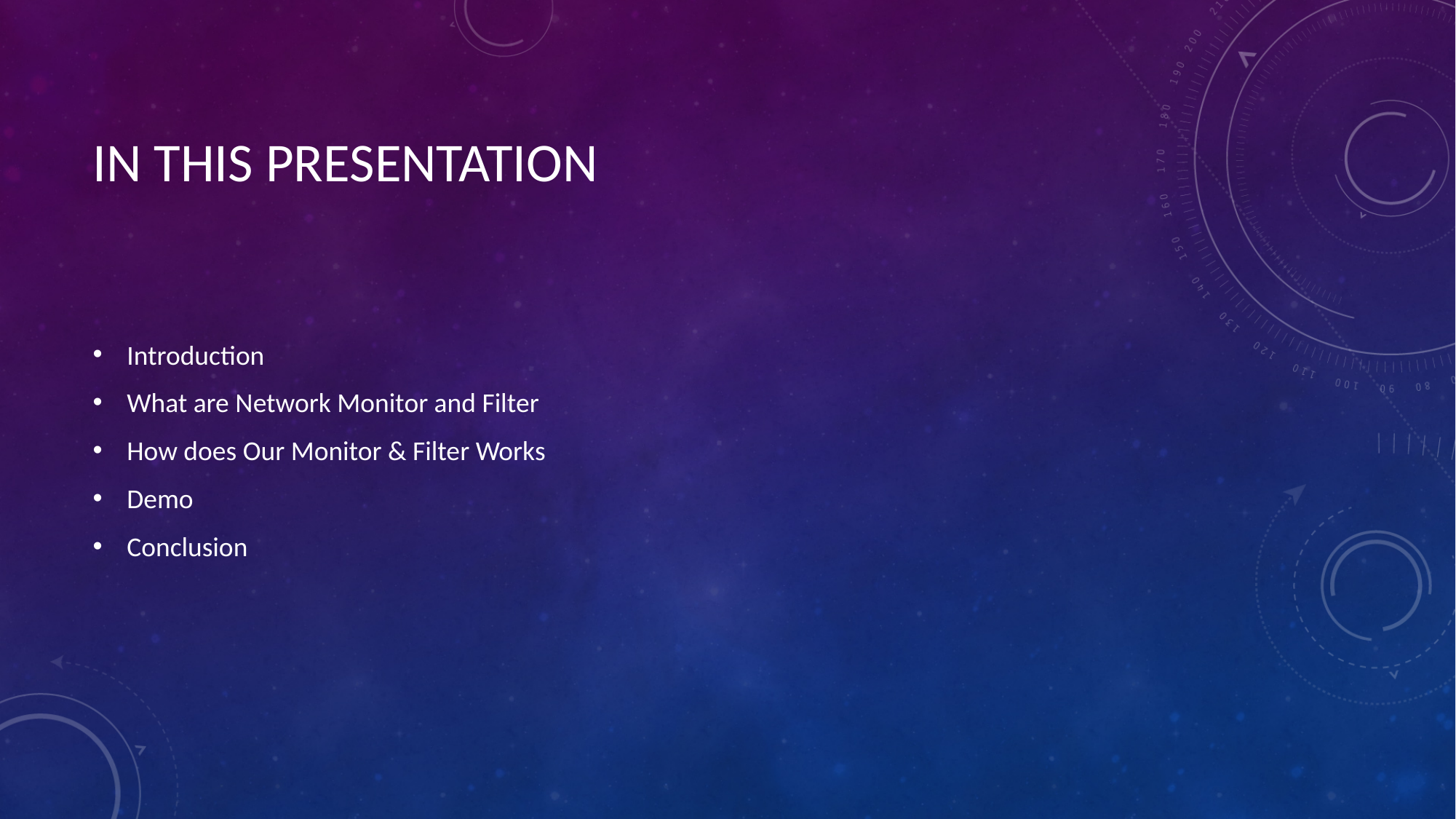

# In this presentation
Introduction
What are Network Monitor and Filter
How does Our Monitor & Filter Works
Demo
Conclusion